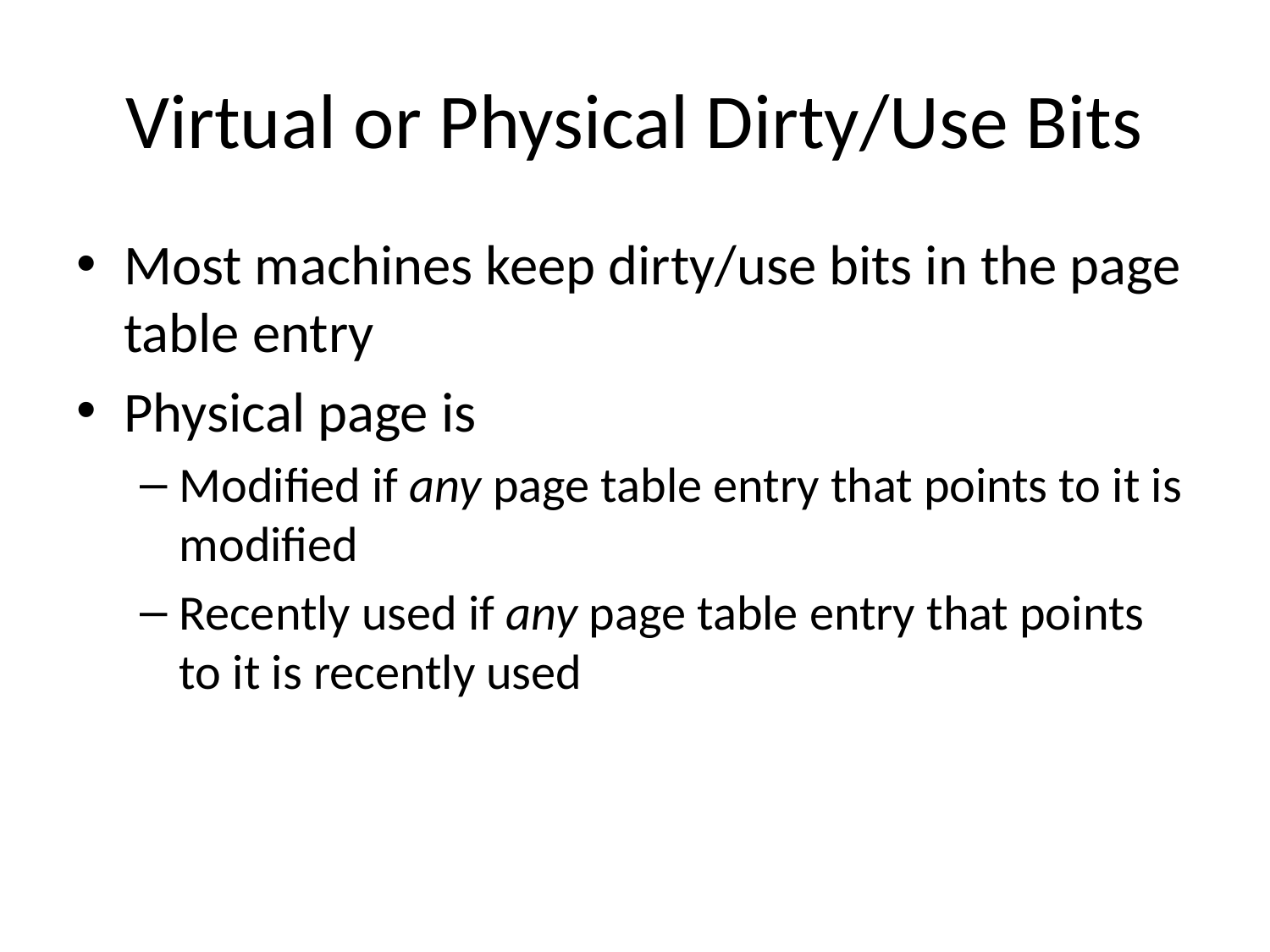

# Virtual or Physical Dirty/Use Bits
Most machines keep dirty/use bits in the page table entry
Physical page is
Modified if any page table entry that points to it is modified
Recently used if any page table entry that points to it is recently used